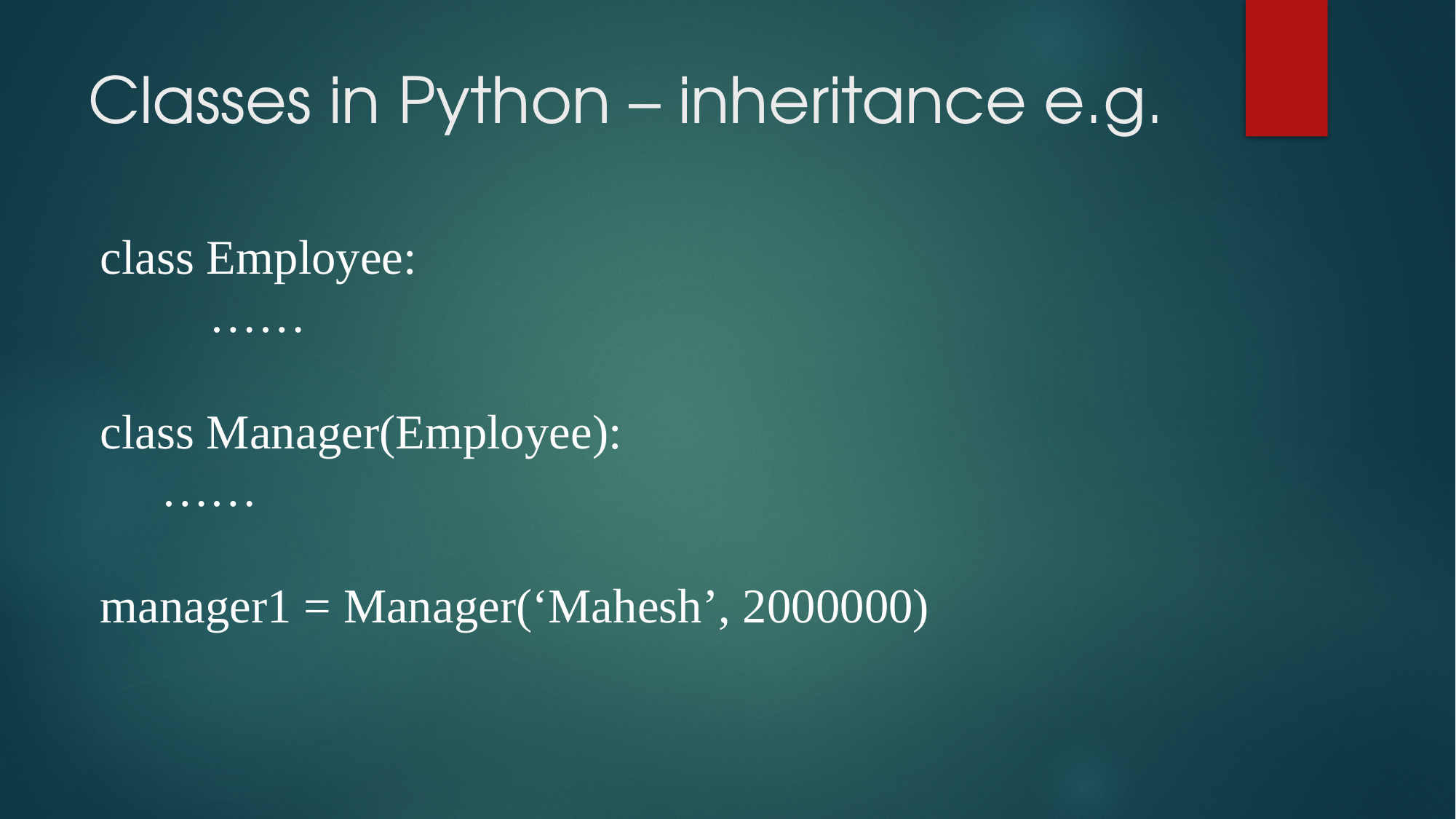

# Classes in Python – inheritance e.g.
class Employee:
	……

class Manager(Employee):
     ……

manager1 = Manager(‘Mahesh’, 2000000)